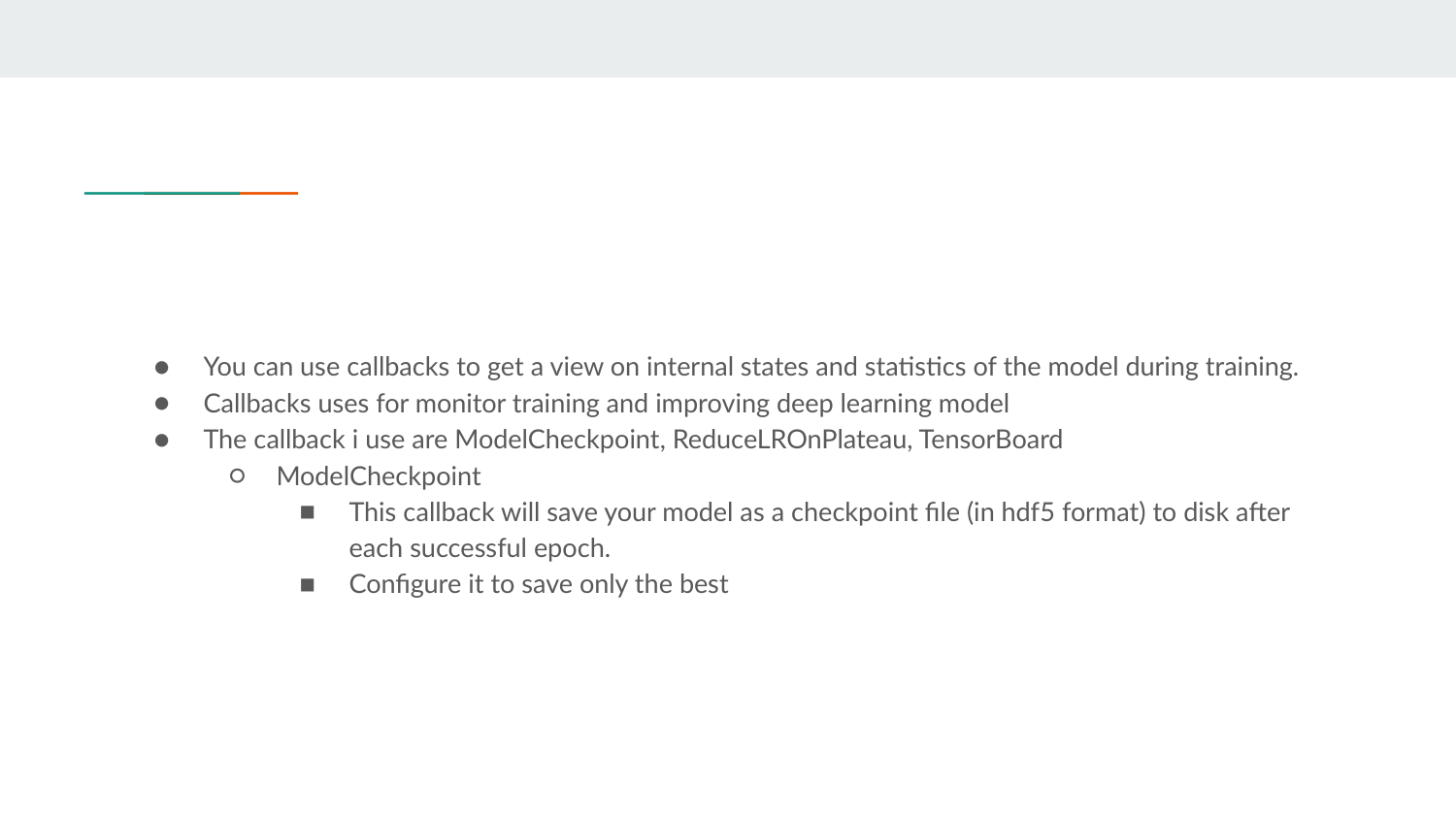

#
You can use callbacks to get a view on internal states and statistics of the model during training.
Callbacks uses for monitor training and improving deep learning model
The callback i use are ModelCheckpoint, ReduceLROnPlateau, TensorBoard
ModelCheckpoint
This callback will save your model as a checkpoint file (in hdf5 format) to disk after each successful epoch.
Configure it to save only the best